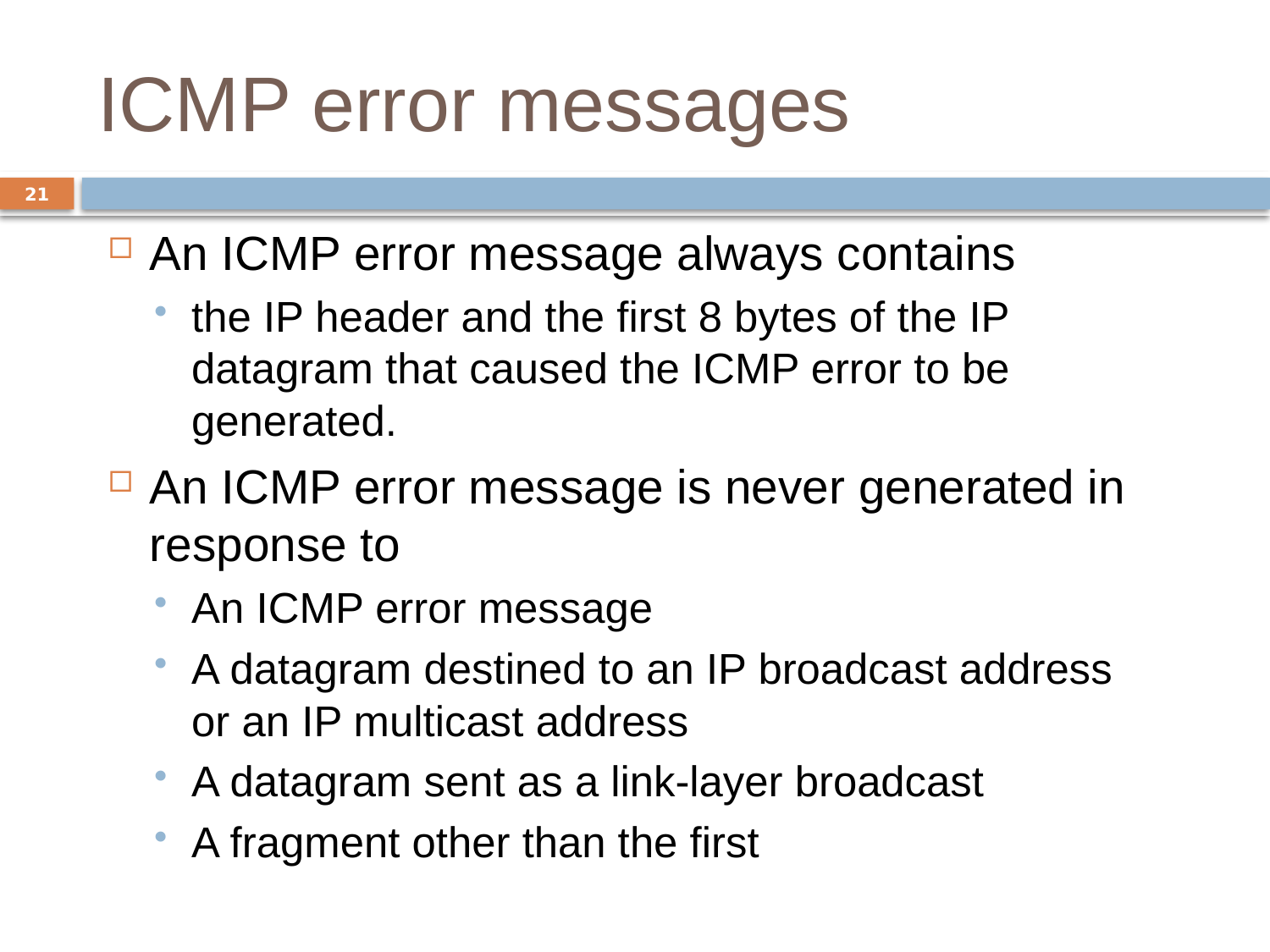

# ICMP error messages
21
An ICMP error message always contains
the IP header and the first 8 bytes of the IP datagram that caused the ICMP error to be generated.
An ICMP error message is never generated in response to
An ICMP error message
A datagram destined to an IP broadcast address or an IP multicast address
A datagram sent as a link-layer broadcast
A fragment other than the first